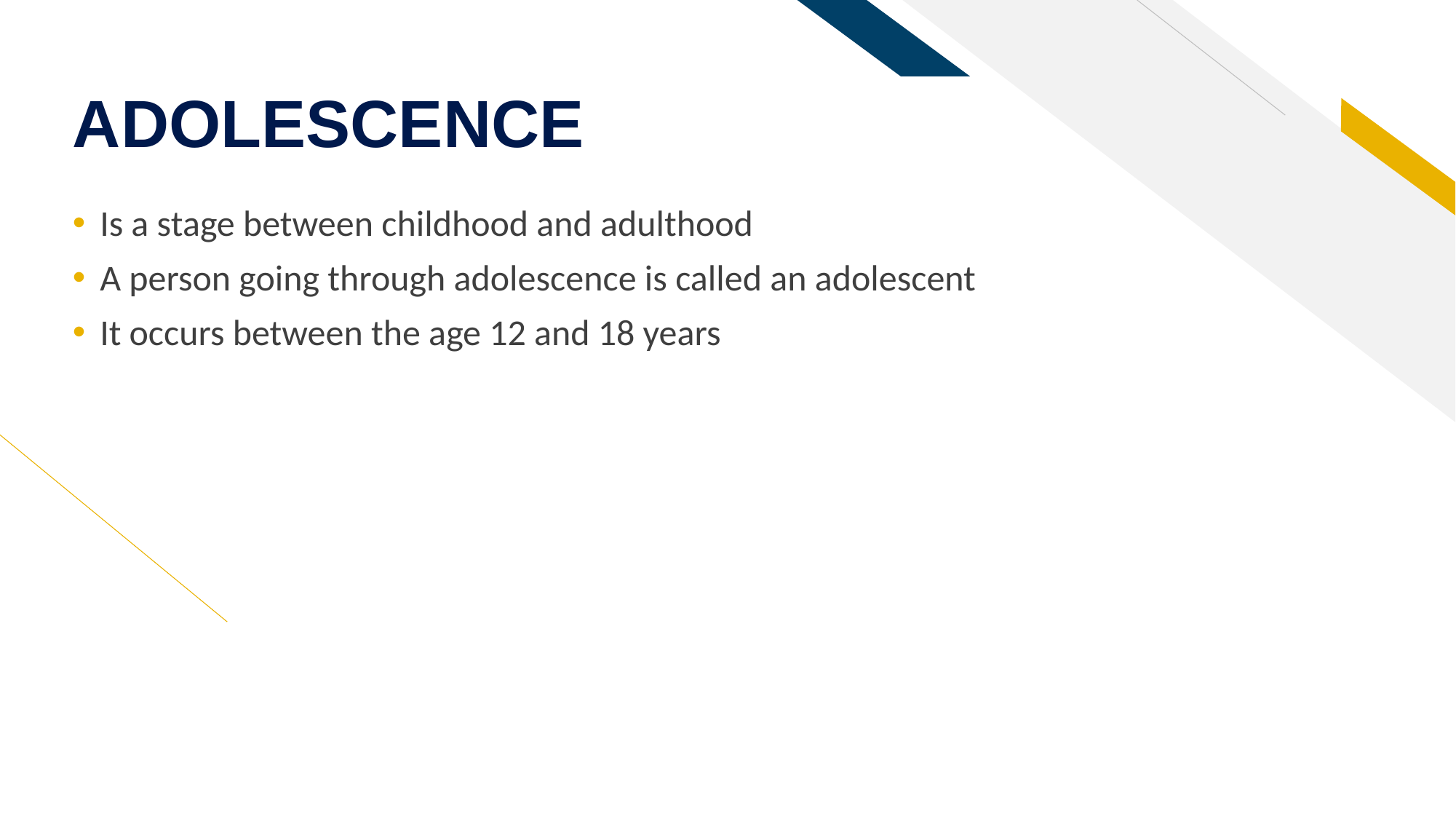

# ADOLESCENCE
Is a stage between childhood and adulthood
A person going through adolescence is called an adolescent
It occurs between the age 12 and 18 years